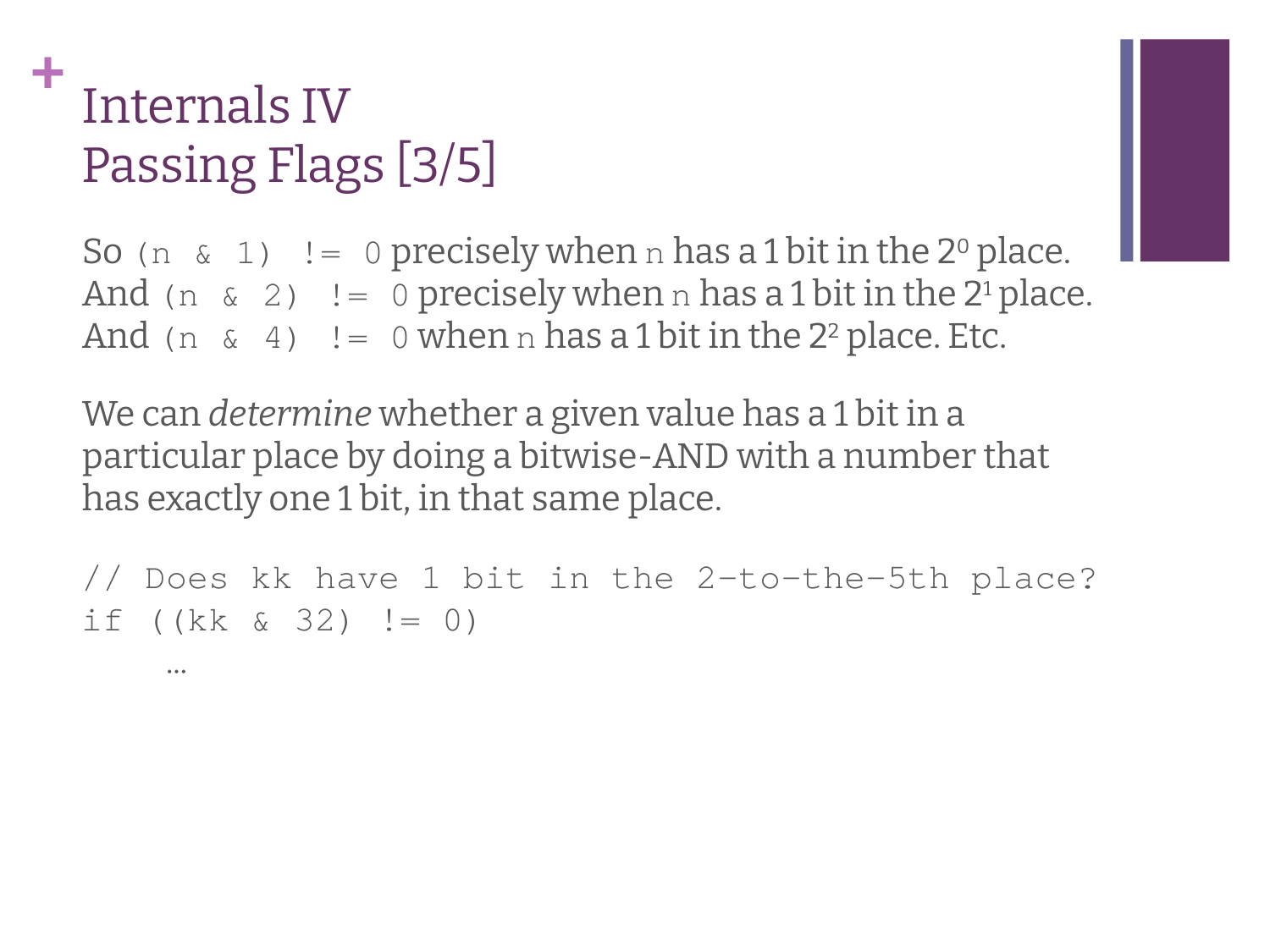

# Internals IV Passing Flags [3/5]
So (n & 1) != 0 precisely when n has a 1 bit in the 20 place. And (n & 2) != 0 precisely when n has a 1 bit in the 21 place. And (n & 4) != 0 when n has a 1 bit in the 22 place. Etc.
We can determine whether a given value has a 1 bit in a particular place by doing a bitwise-AND with a number that has exactly one 1 bit, in that same place.
// Does kk have 1 bit in the 2-to-the-5th place?
if ((kk & 32) != 0)
    …